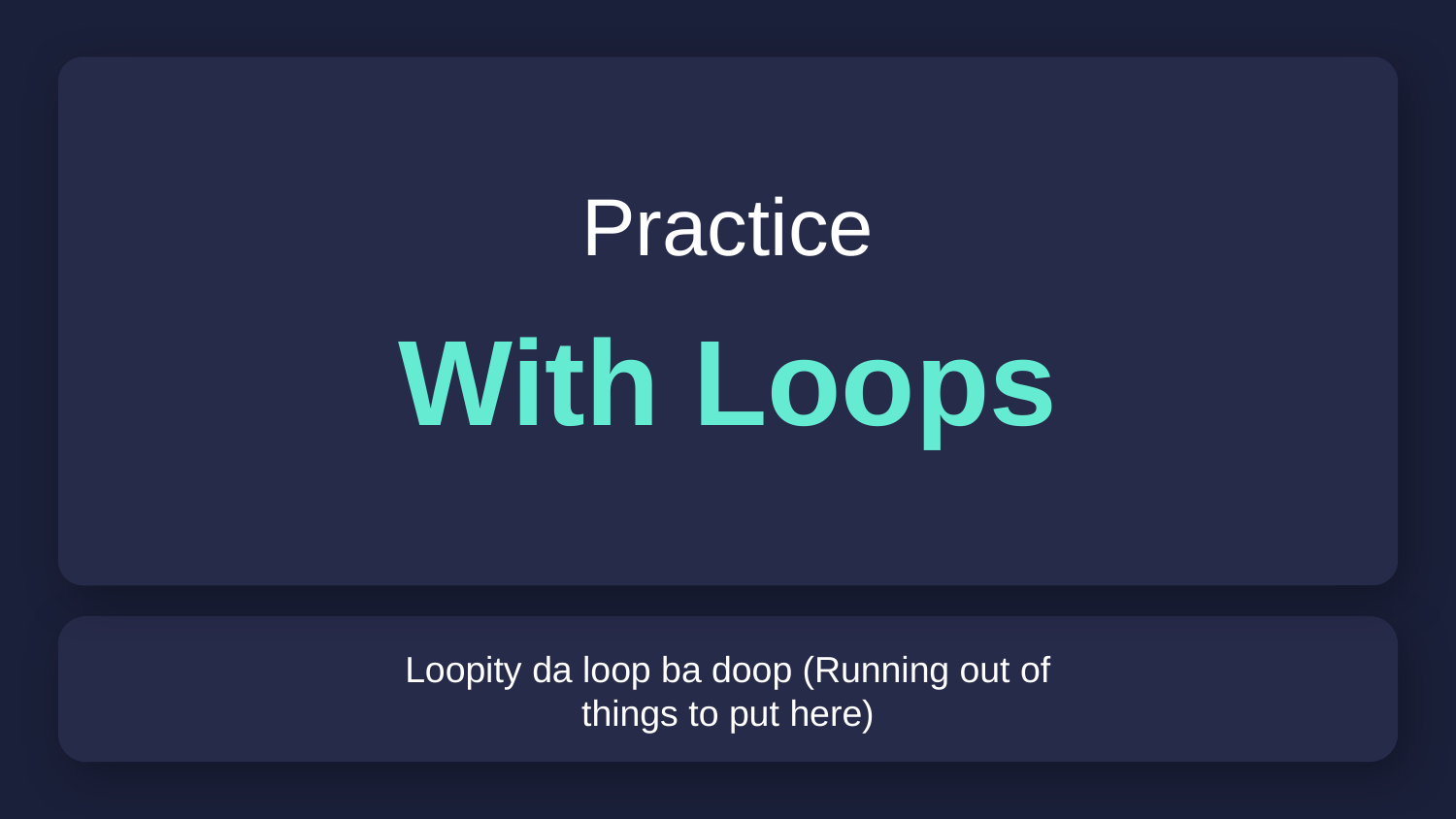

Practice
With Loops
# Loopity da loop ba doop (Running out of things to put here)